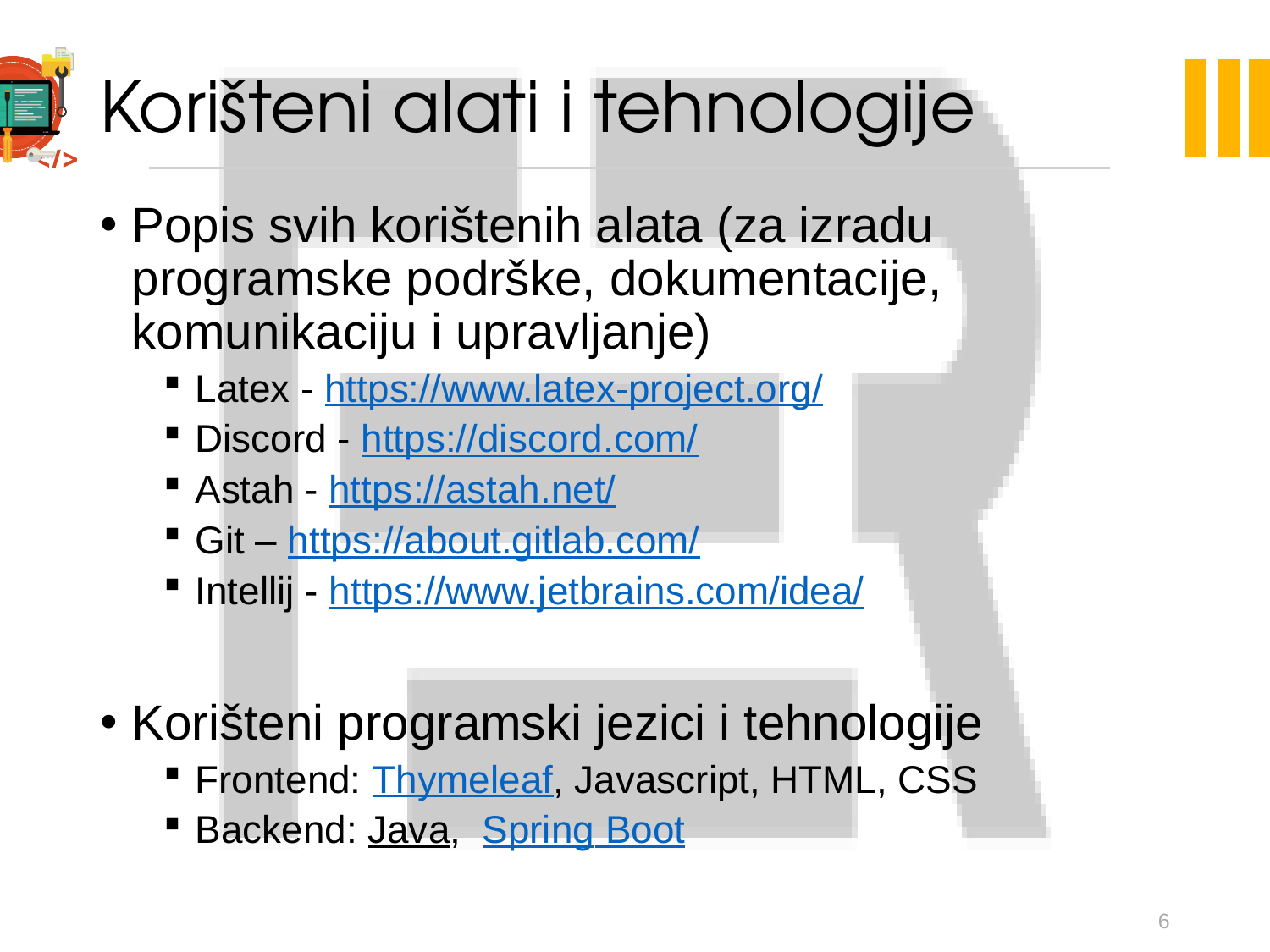

# Korišteni alati i tehnologije
Popis svih korištenih alata (za izradu programske podrške, dokumentacije, komunikaciju i upravljanje)
Latex - https://www.latex-project.org/
Discord - https://discord.com/
Astah - https://astah.net/
Git – https://about.gitlab.com/
Intellij - https://www.jetbrains.com/idea/

Korišteni programski jezici i tehnologije
Frontend: Thymeleaf, Javascript, HTML, CSS
Backend: Java,  Spring Boot
6